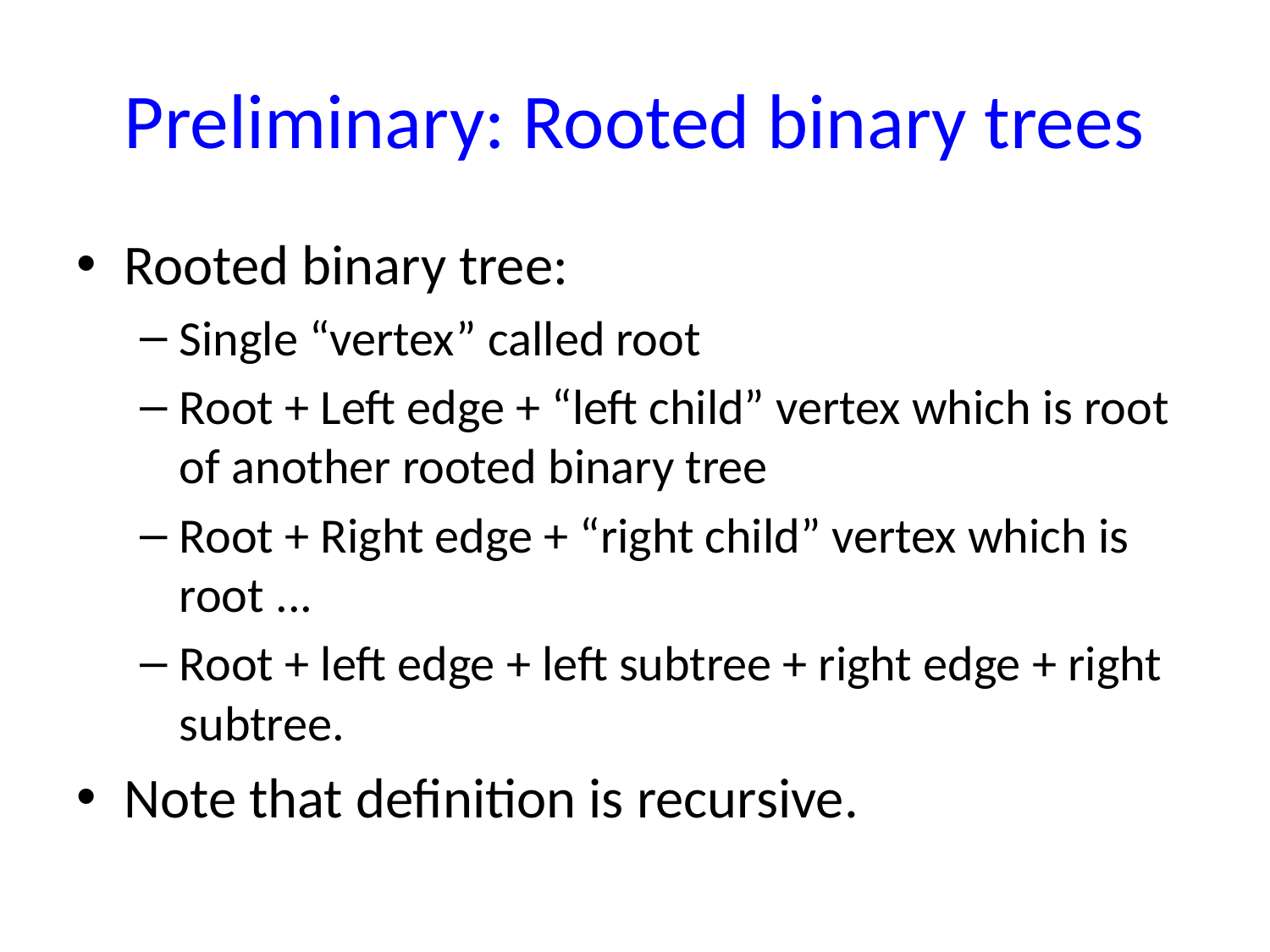

# Preliminary: Rooted binary trees
Rooted binary tree:
Single “vertex” called root
Root + Left edge + “left child” vertex which is root of another rooted binary tree
Root + Right edge + “right child” vertex which is root ...
Root + left edge + left subtree + right edge + right subtree.
Note that definition is recursive.